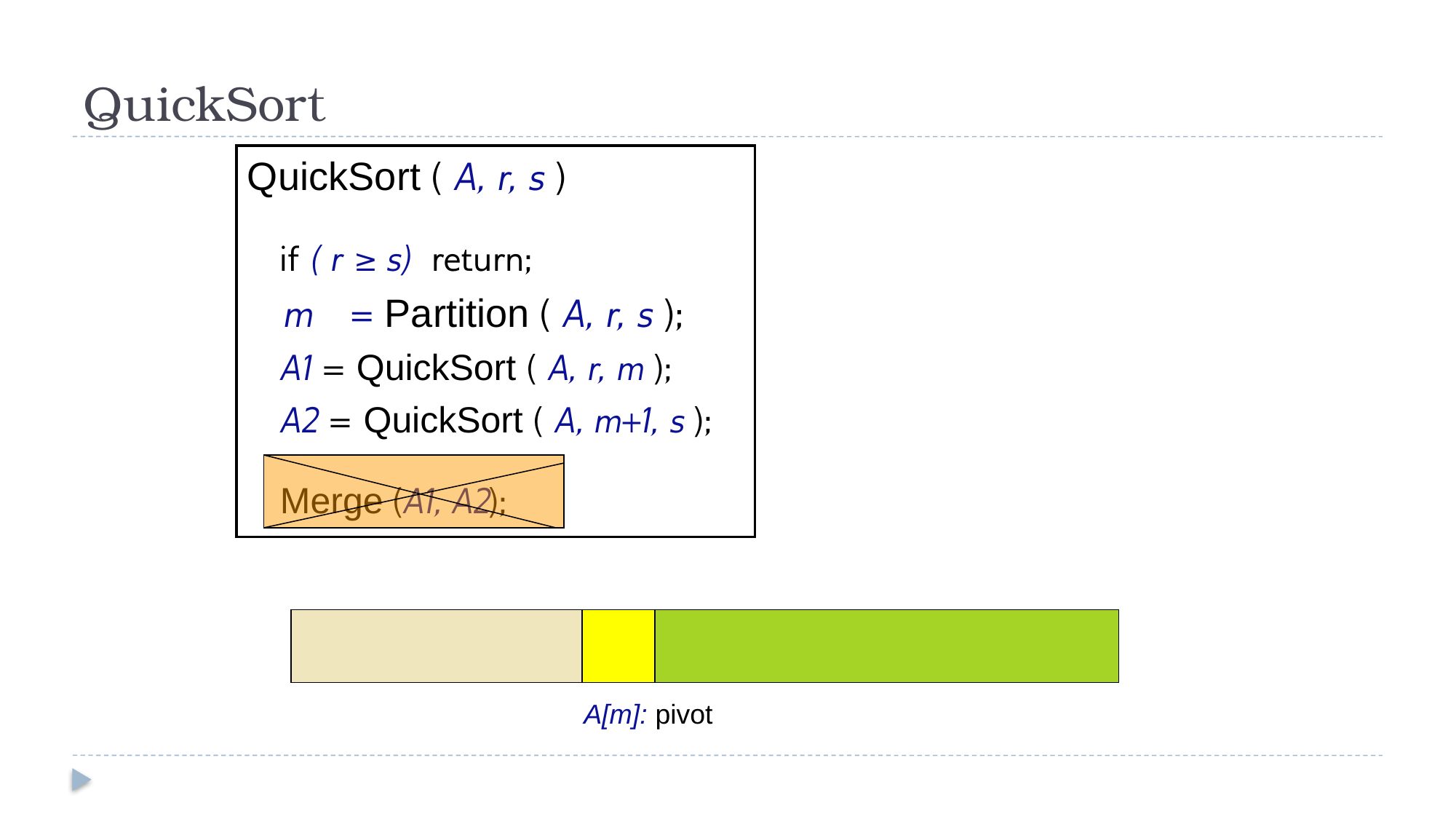

# QuickSort
QuickSort ( A, r, s )

   if ( r ≥ s)  return;
   m   = Partition ( A, r, s );
   A1 = QuickSort ( A, r, m );
   A2 = QuickSort ( A, m+1, s );

   Merge (A1, A2);

A[m]: pivot